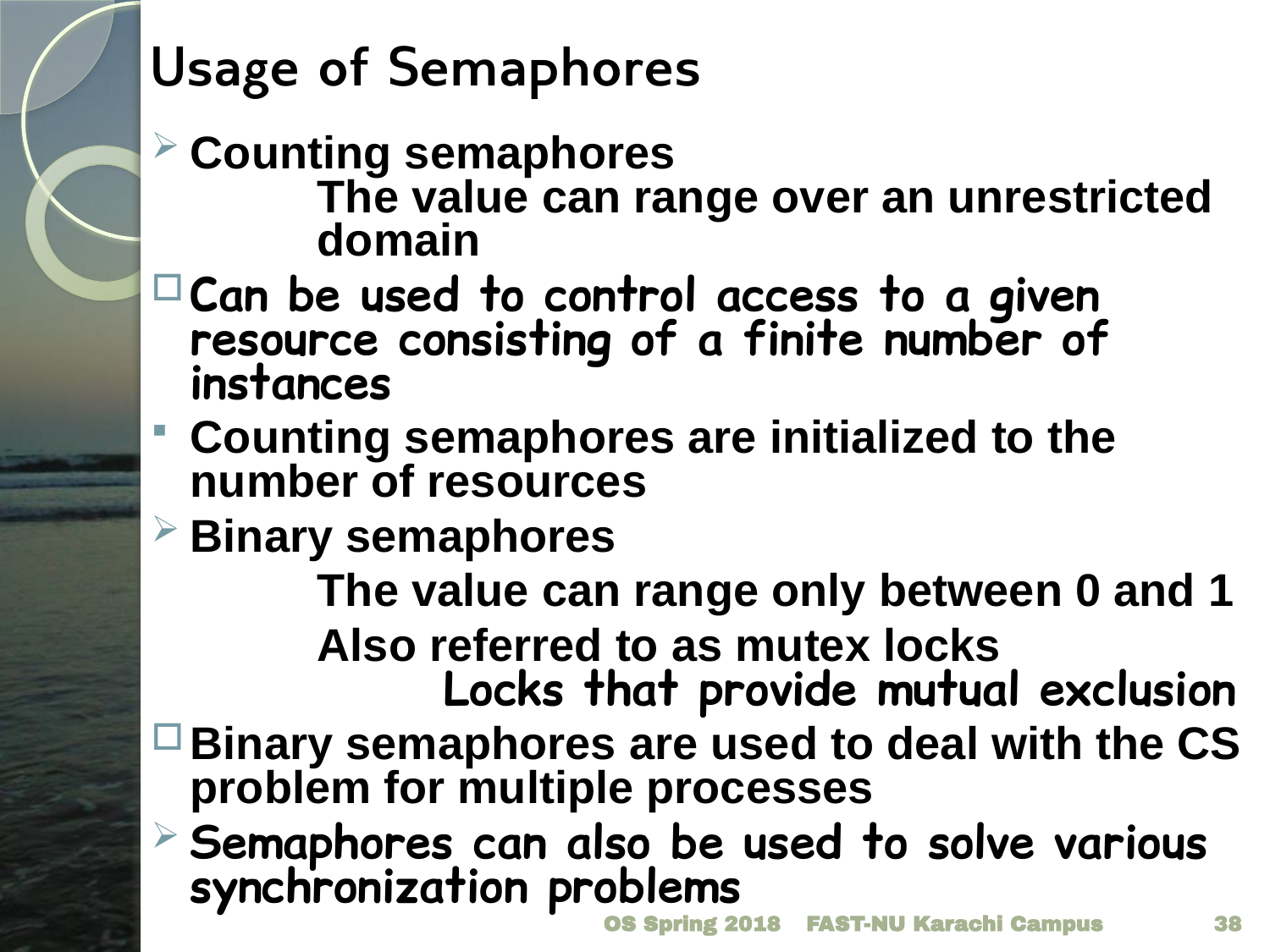

# Usage of Semaphores
Counting semaphores
		The value can range over an unrestricted 	domain
Can be used to control access to a given resource consisting of a finite number of instances
Counting semaphores are initialized to the number of resources
Binary semaphores
		The value can range only between 0 and 1
		Also referred to as mutex locks
			Locks that provide mutual exclusion
Binary semaphores are used to deal with the CS problem for multiple processes
Semaphores can also be used to solve various synchronization problems
OS Spring 2018
FAST-NU Karachi Campus
38